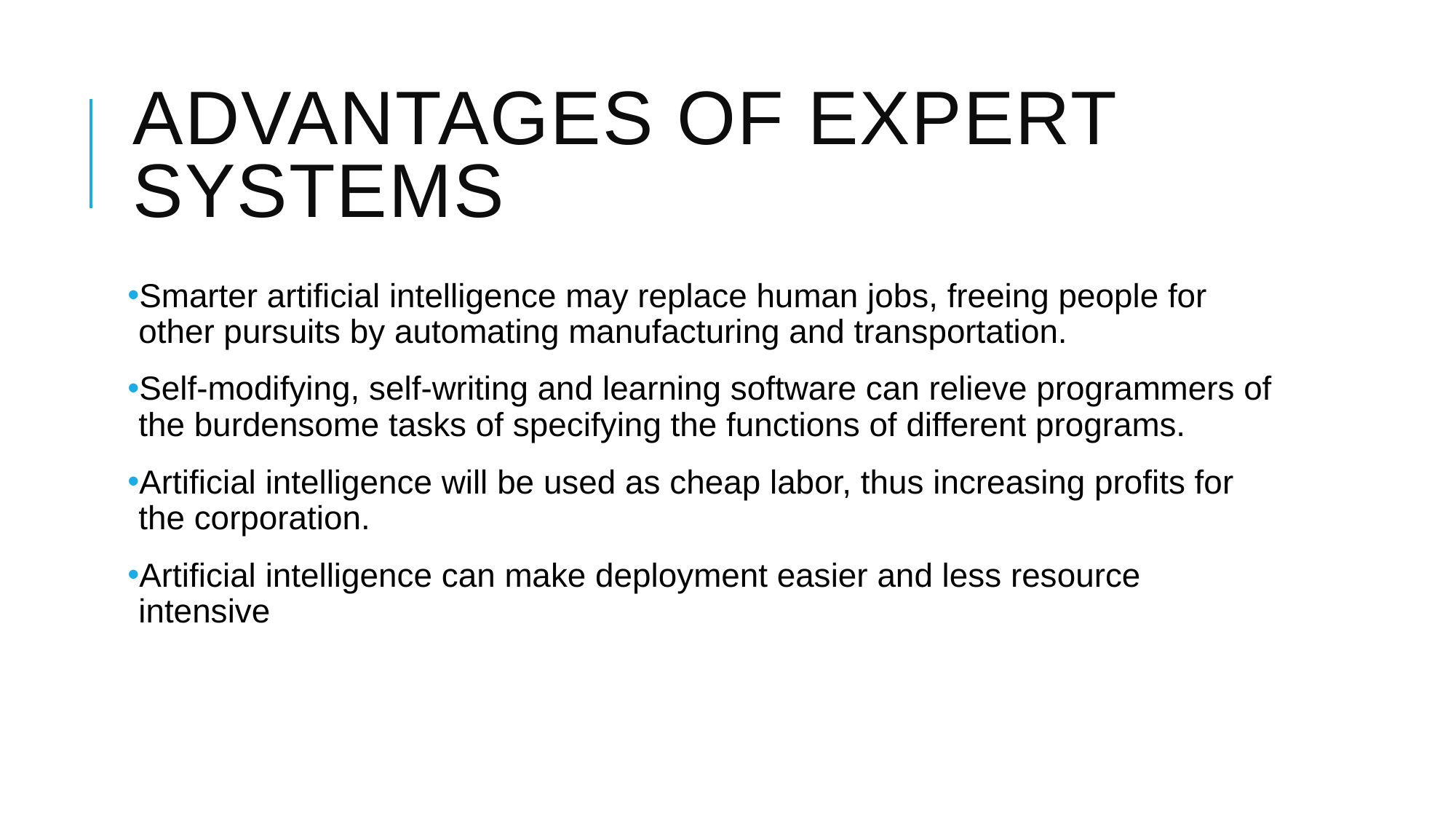

# Advantages of expert systems
Smarter artificial intelligence may replace human jobs, freeing people for other pursuits by automating manufacturing and transportation.
Self-modifying, self-writing and learning software can relieve programmers of the burdensome tasks of specifying the functions of different programs.
Artificial intelligence will be used as cheap labor, thus increasing profits for the corporation.
Artificial intelligence can make deployment easier and less resource intensive